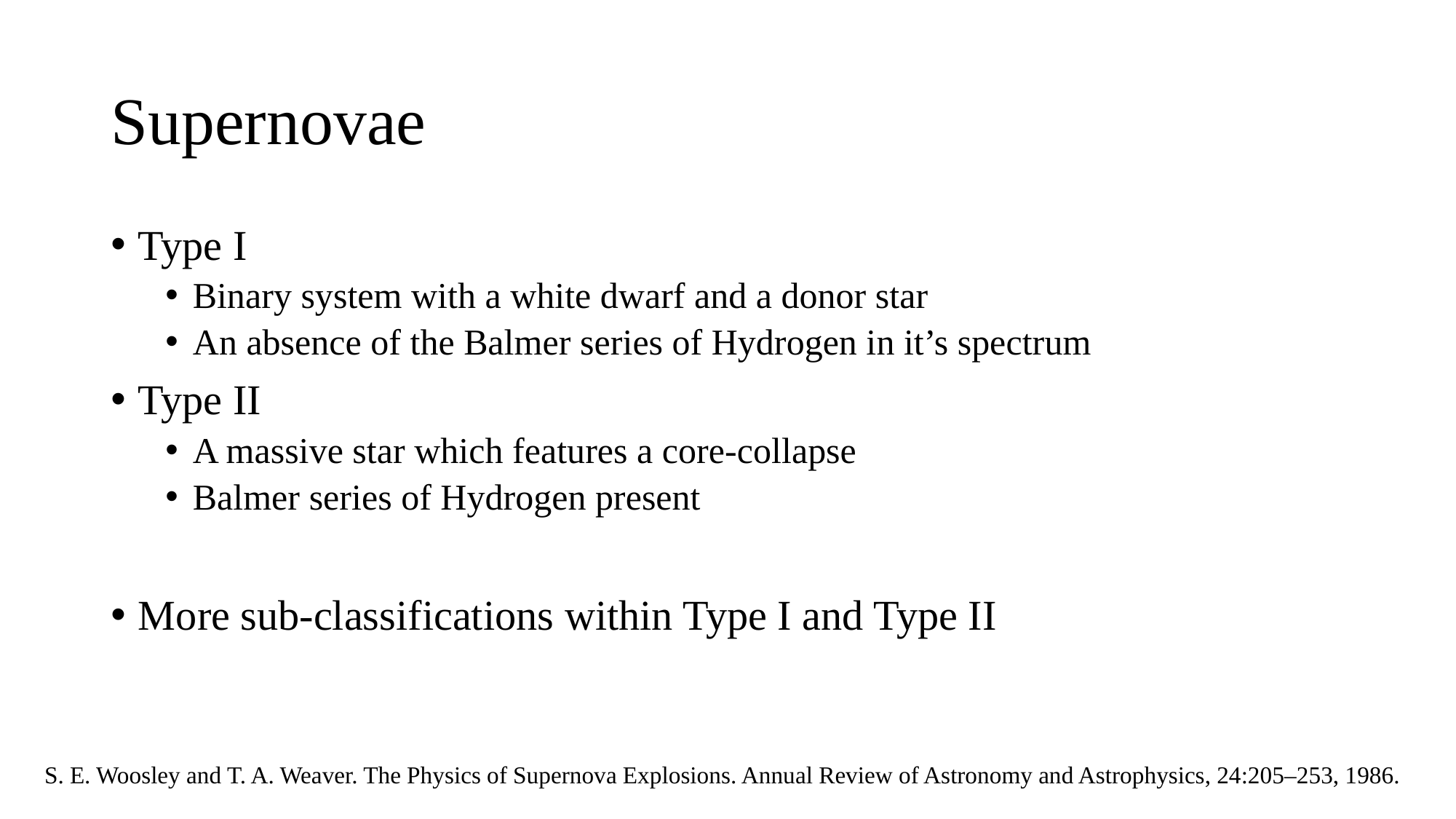

# Supernovae
Type I
Binary system with a white dwarf and a donor star
An absence of the Balmer series of Hydrogen in it’s spectrum
Type II
A massive star which features a core-collapse
Balmer series of Hydrogen present

More sub-classifications within Type I and Type II
S. E. Woosley and T. A. Weaver. The Physics of Supernova Explosions. Annual Review of Astronomy and Astrophysics, 24:205–253, 1986.